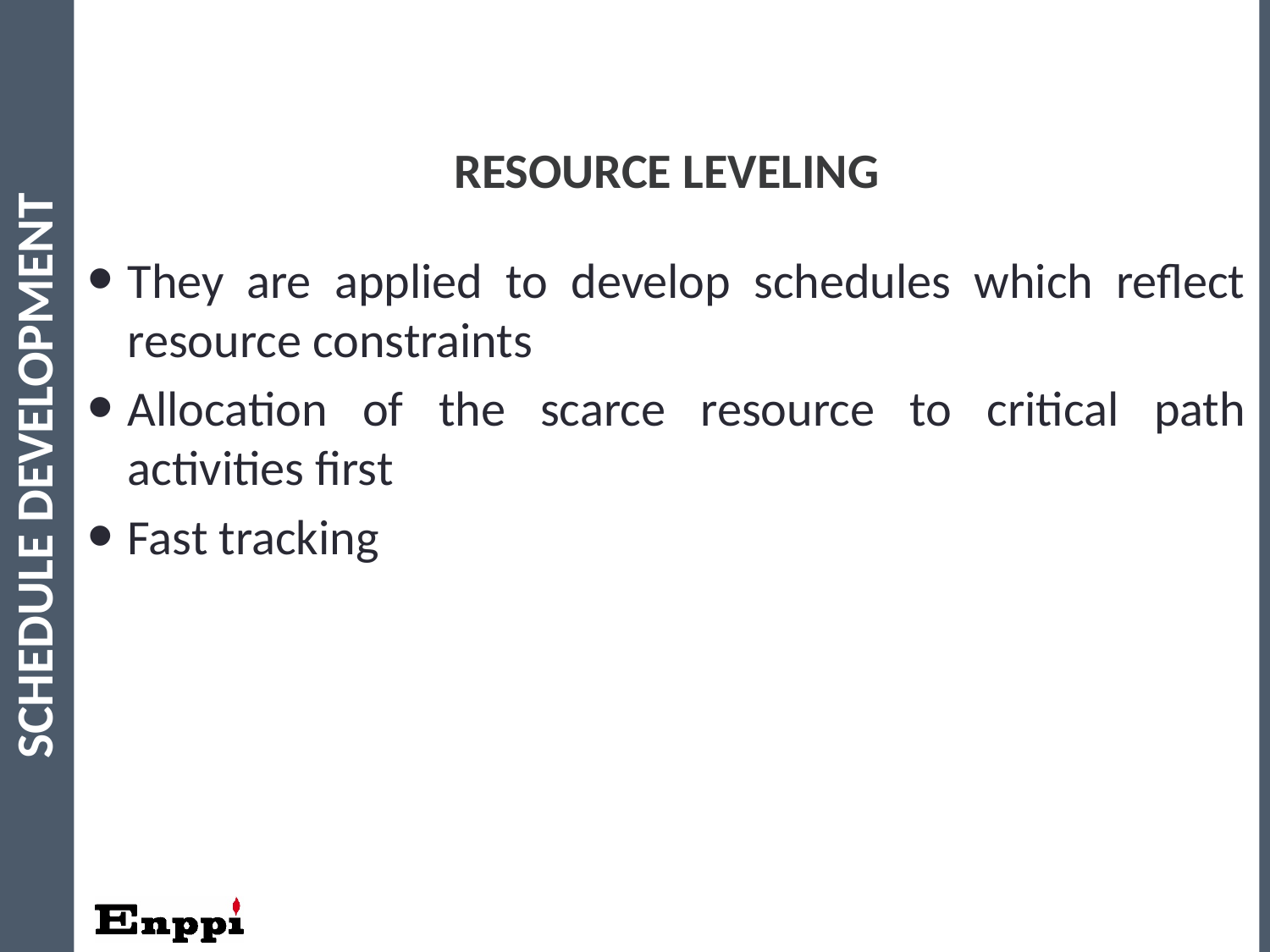

71
RESOURCE LEVELING
They are applied to develop schedules which reflect resource constraints
Allocation of the scarce resource to critical path activities first
Fast tracking
Schedule Development